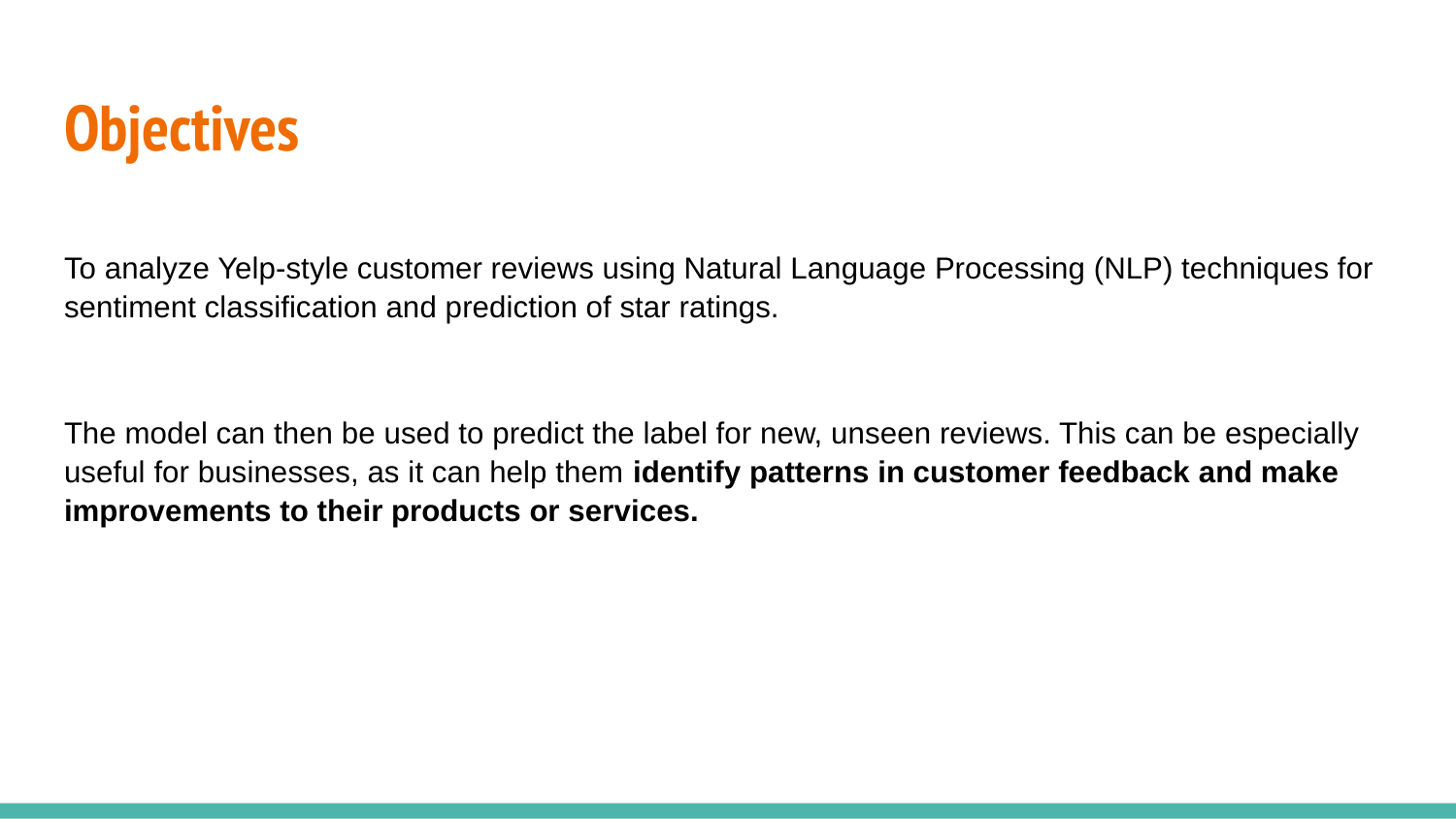

# Objectives
To analyze Yelp-style customer reviews using Natural Language Processing (NLP) techniques for sentiment classification and prediction of star ratings.

The model can then be used to predict the label for new, unseen reviews. This can be especially useful for businesses, as it can help them identify patterns in customer feedback and make improvements to their products or services.